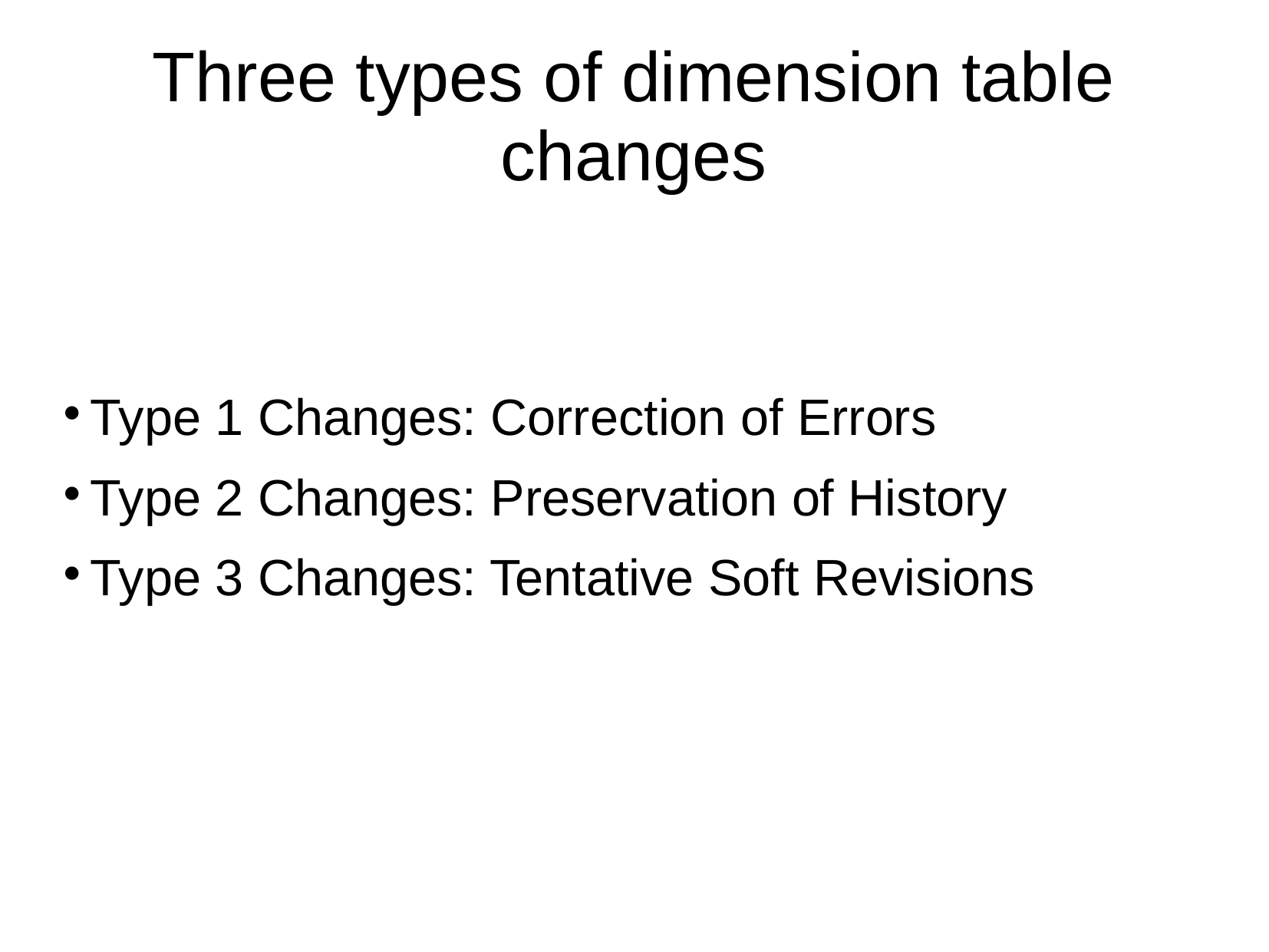

# Three types of dimension table changes
Type 1 Changes: Correction of Errors
Type 2 Changes: Preservation of History
Type 3 Changes: Tentative Soft Revisions